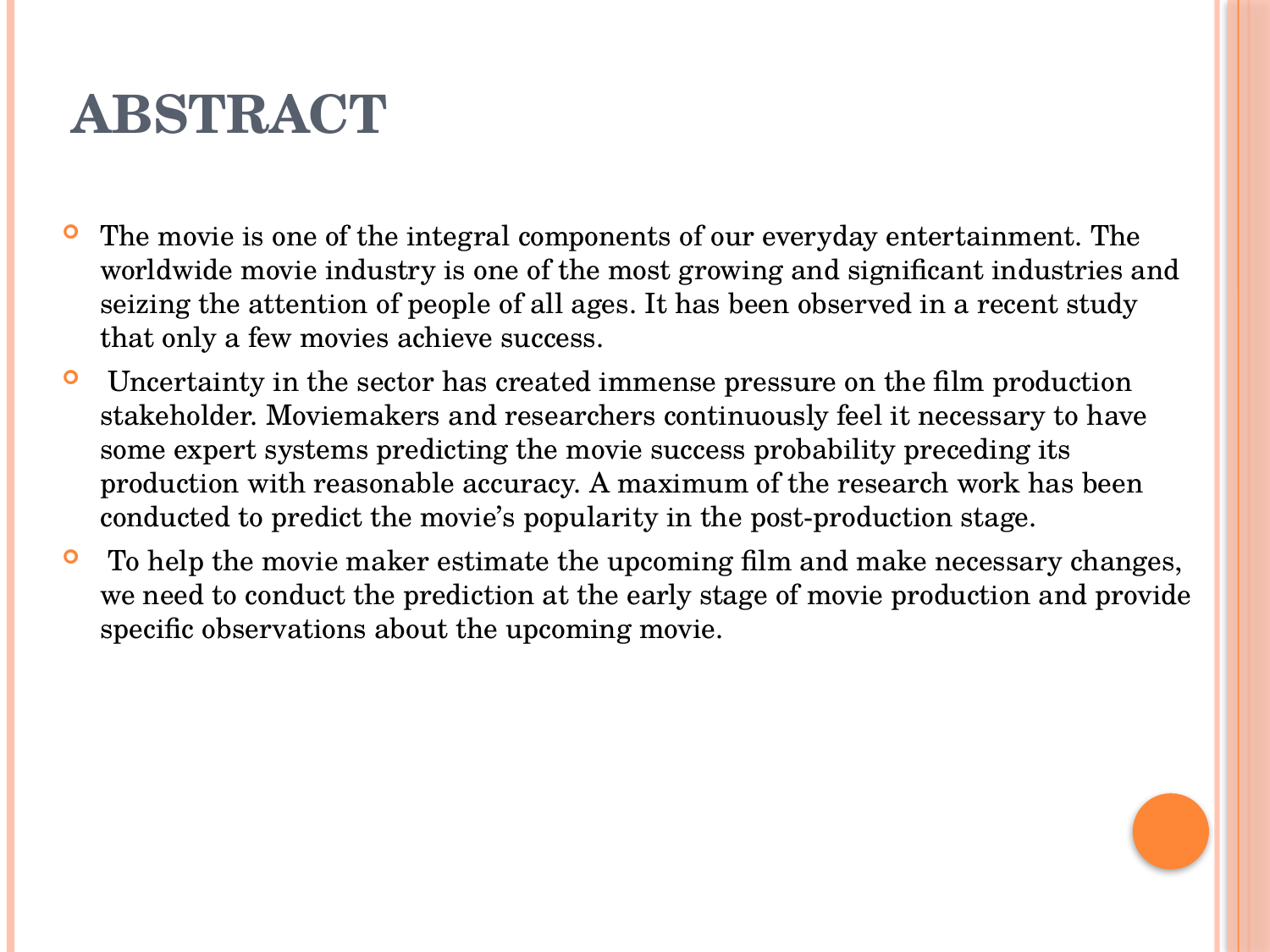

# Abstract

The movie is one of the integral components of our everyday entertainment. The worldwide movie industry is one of the most growing and significant industries and seizing the attention of people of all ages. It has been observed in a recent study that only a few movies achieve success.
 Uncertainty in the sector has created immense pressure on the film production stakeholder. Moviemakers and researchers continuously feel it necessary to have some expert systems predicting the movie success probability preceding its production with reasonable accuracy. A maximum of the research work has been conducted to predict the movie’s popularity in the post-production stage.
 To help the movie maker estimate the upcoming film and make necessary changes, we need to conduct the prediction at the early stage of movie production and provide specific observations about the upcoming movie.